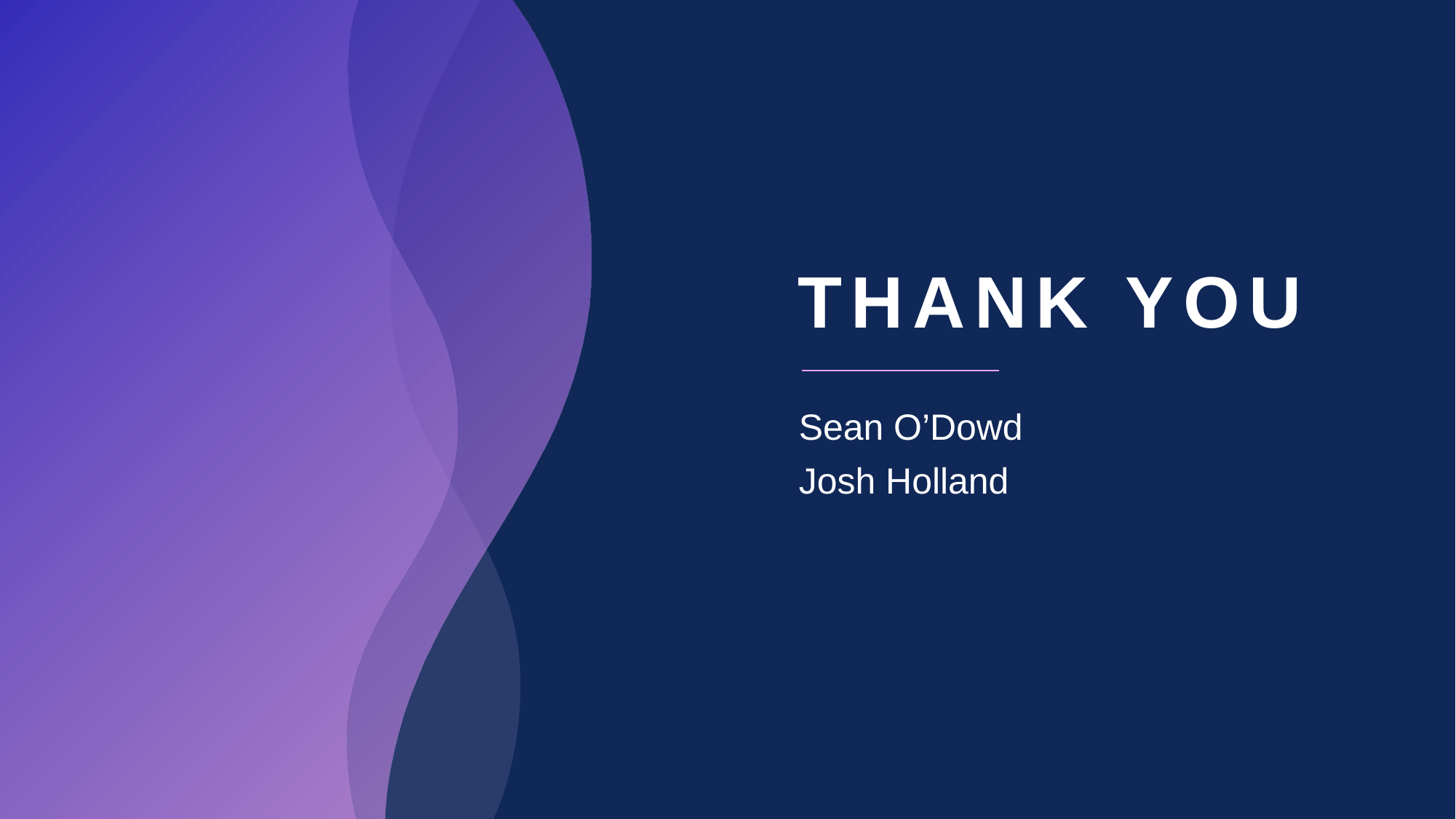

# THANK YOU
Sean O’Dowd
Josh Holland